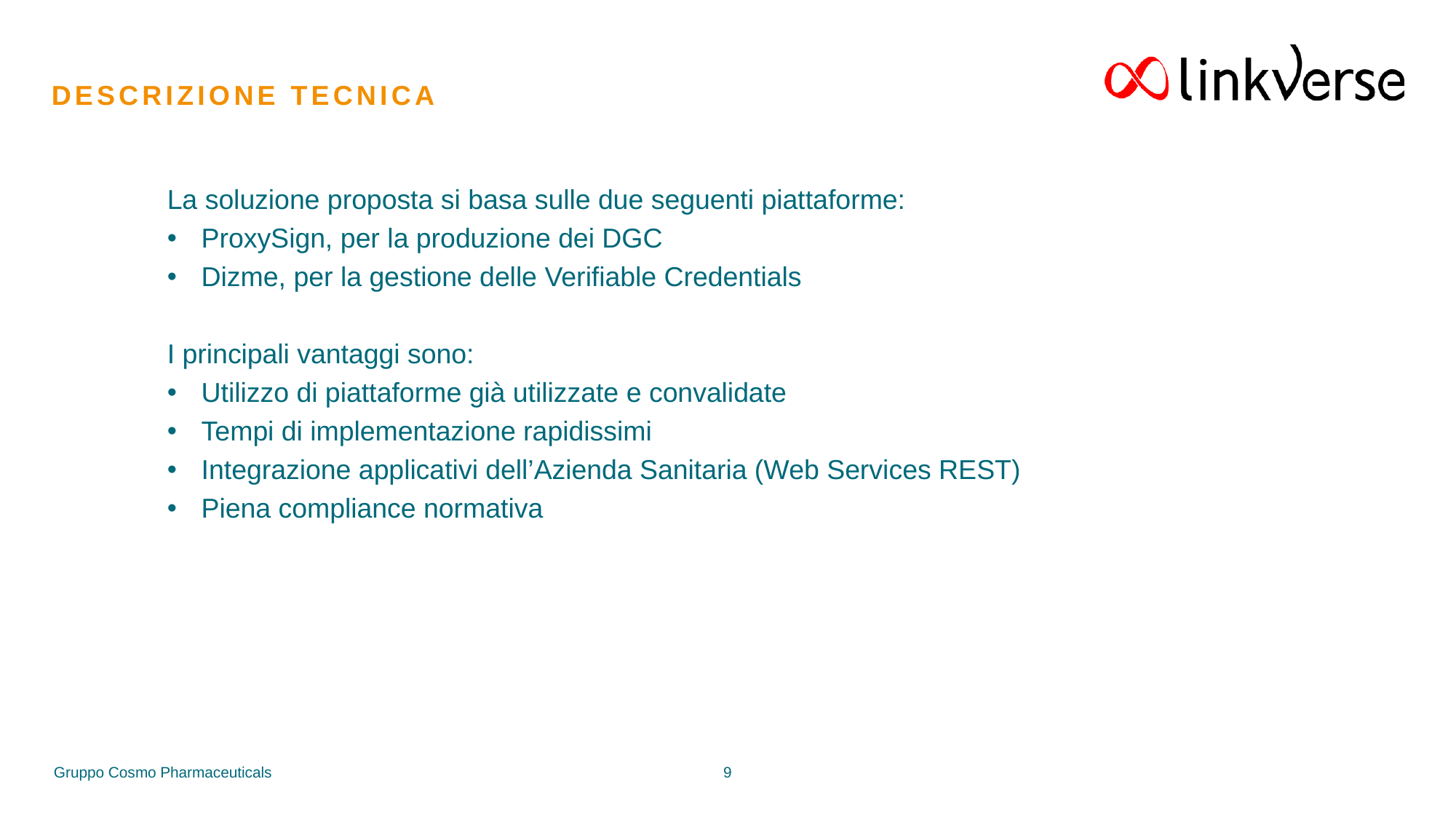

# Descrizione Tecnica
La soluzione proposta si basa sulle due seguenti piattaforme:
ProxySign, per la produzione dei DGC
Dizme, per la gestione delle Verifiable Credentials

I principali vantaggi sono:
Utilizzo di piattaforme già utilizzate e convalidate
Tempi di implementazione rapidissimi
Integrazione applicativi dell’Azienda Sanitaria (Web Services REST)
Piena compliance normativa
9